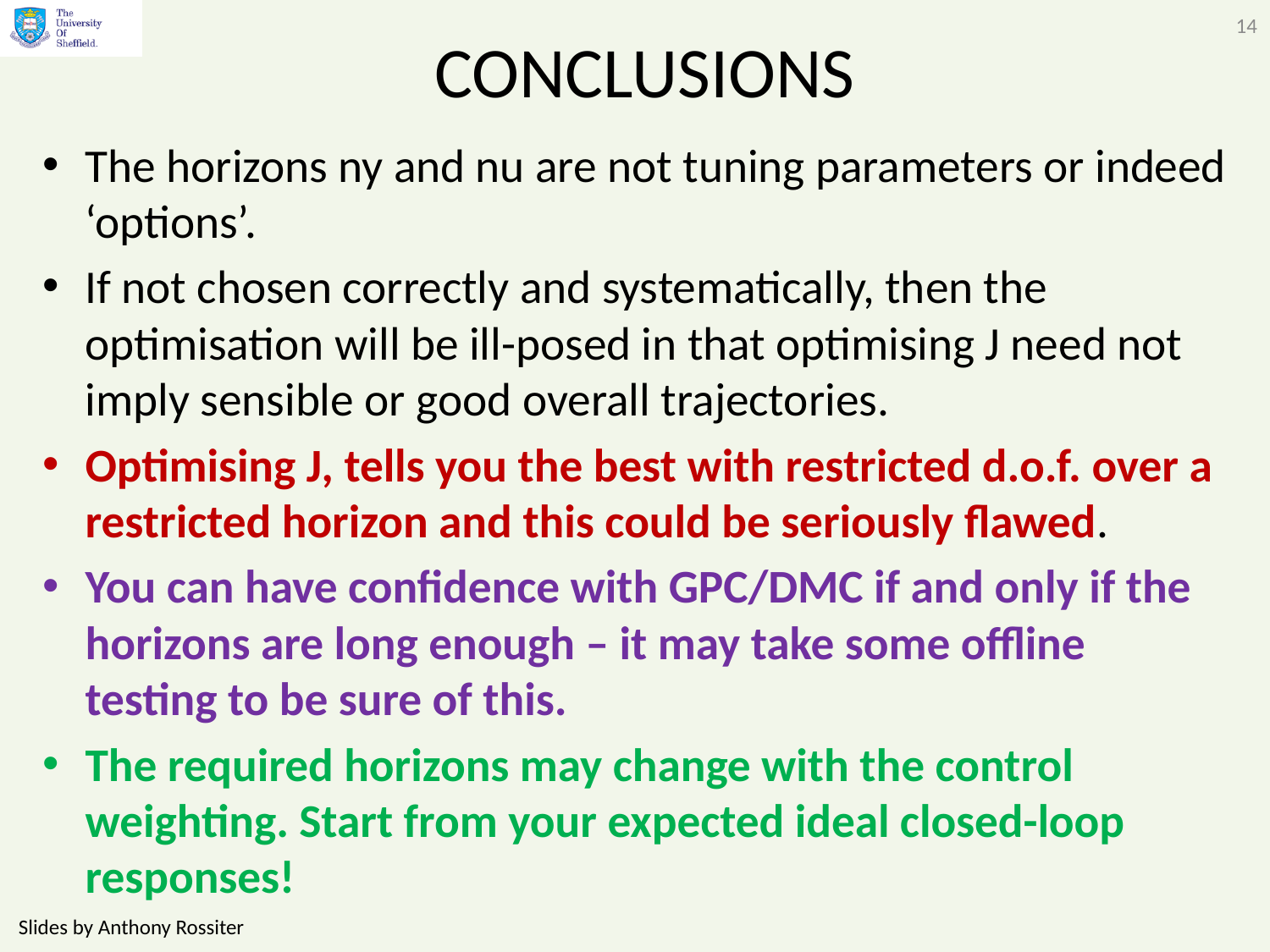

14
# CONCLUSIONS
The horizons ny and nu are not tuning parameters or indeed ‘options’.
If not chosen correctly and systematically, then the optimisation will be ill-posed in that optimising J need not imply sensible or good overall trajectories.
Optimising J, tells you the best with restricted d.o.f. over a restricted horizon and this could be seriously flawed.
You can have confidence with GPC/DMC if and only if the horizons are long enough – it may take some offline testing to be sure of this.
The required horizons may change with the control weighting. Start from your expected ideal closed-loop responses!
Slides by Anthony Rossiter